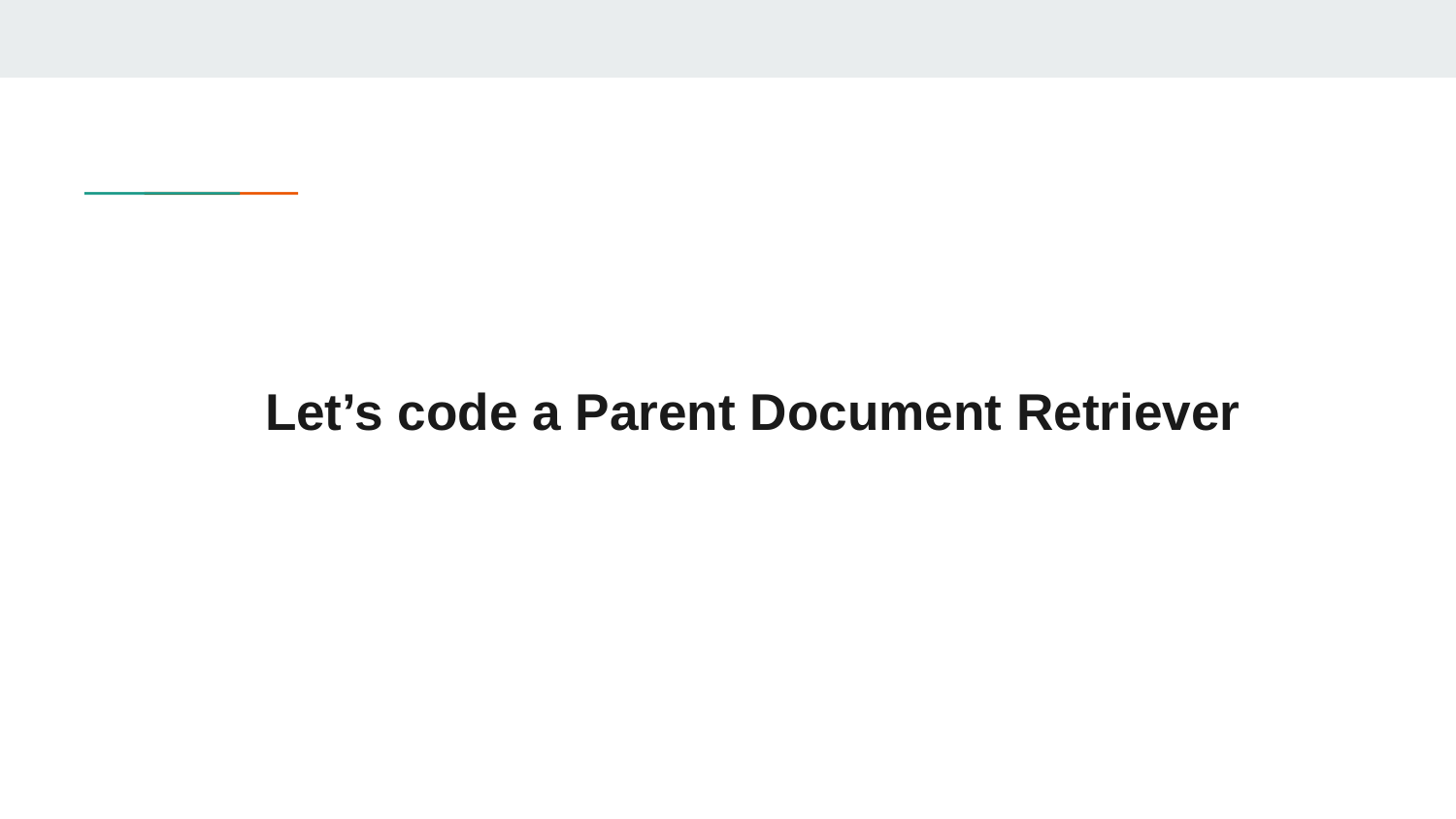

# Let’s code a Parent Document Retriever